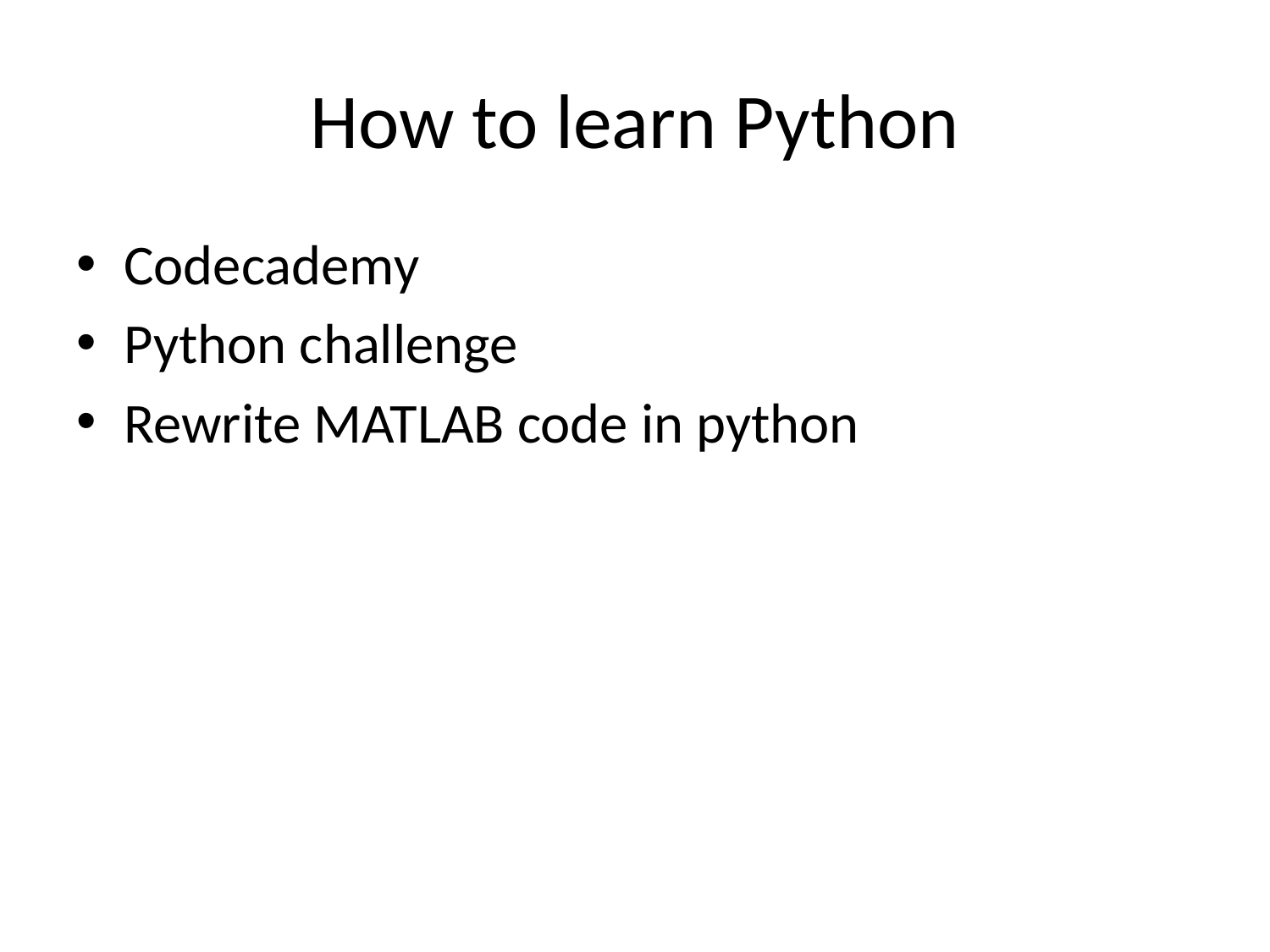

# How to learn Python
Codecademy
Python challenge
Rewrite MATLAB code in python